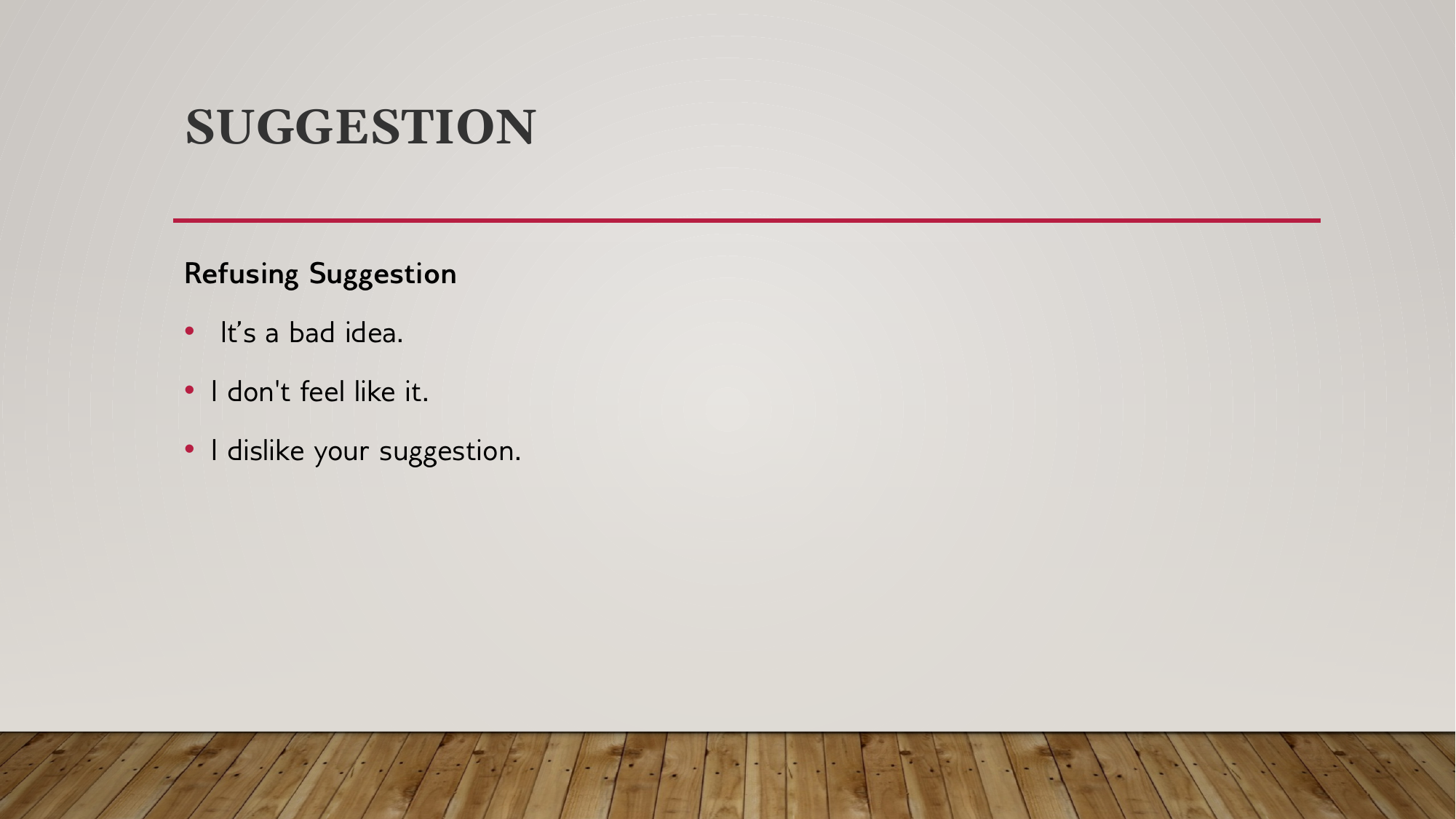

# Suggestion
Refusing Suggestion
 It’s a bad idea.
I don't feel like it.
I dislike your suggestion.